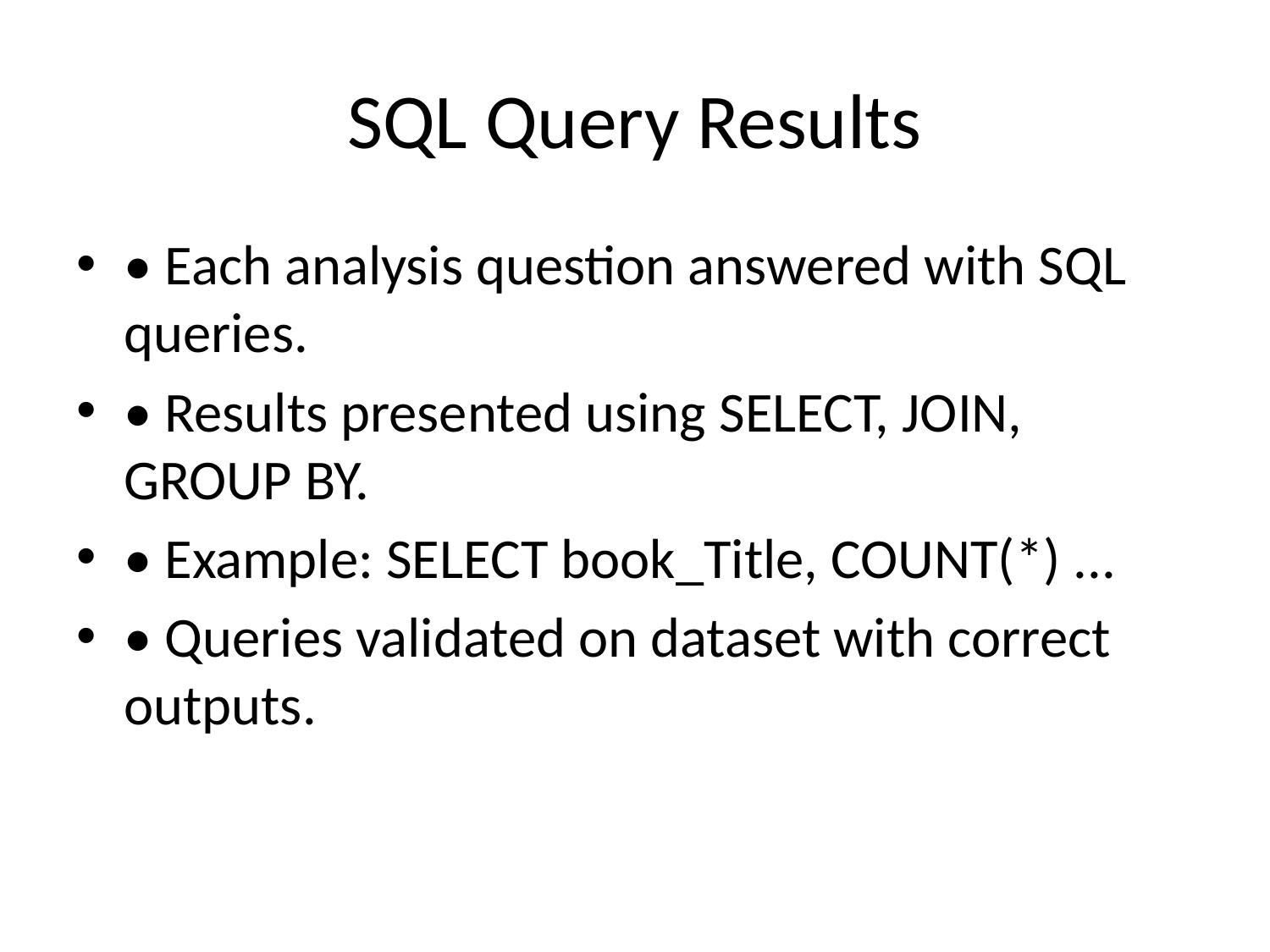

# SQL Query Results
• Each analysis question answered with SQL queries.
• Results presented using SELECT, JOIN, GROUP BY.
• Example: SELECT book_Title, COUNT(*) ...
• Queries validated on dataset with correct outputs.